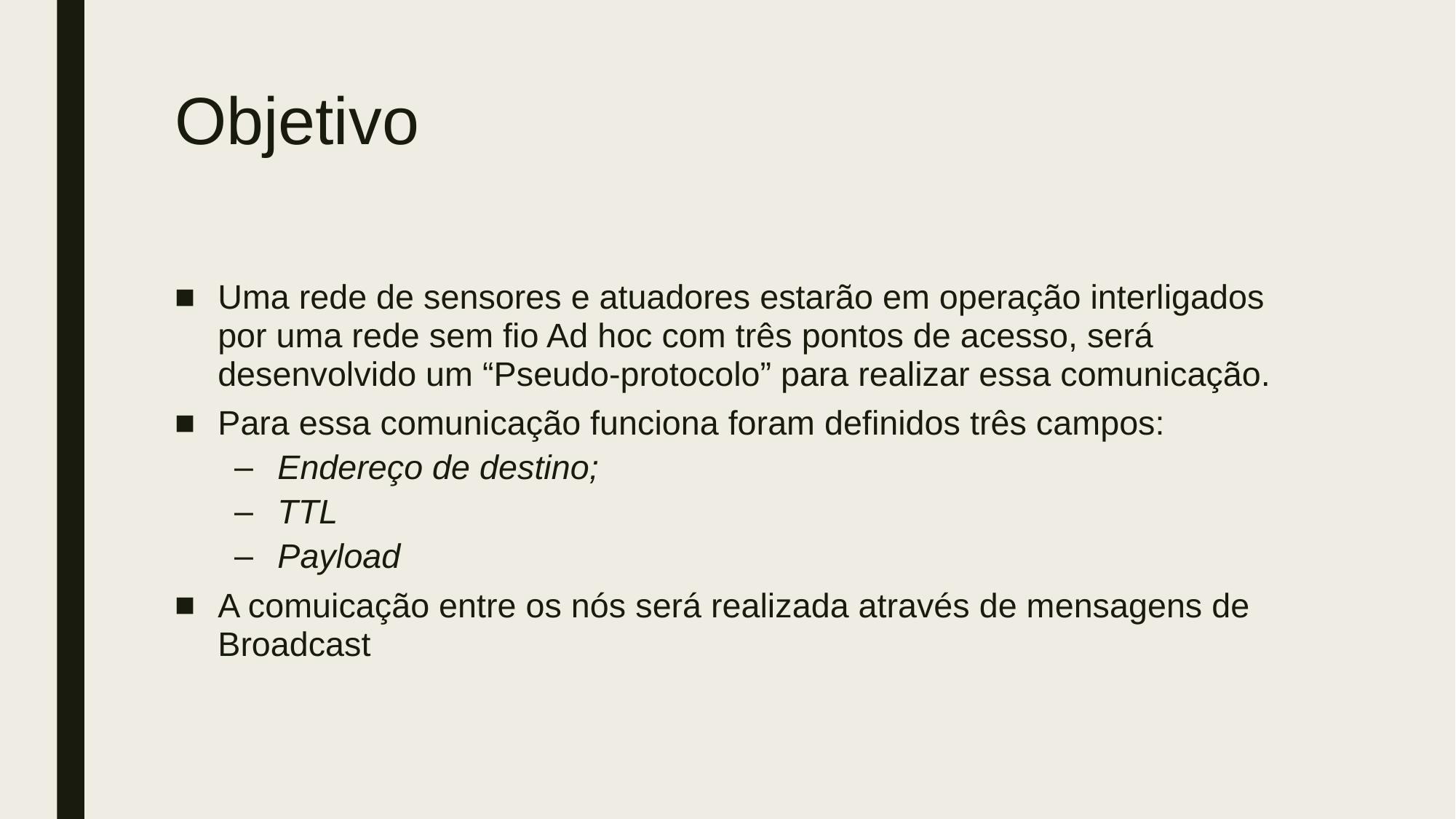

# Objetivo
Uma rede de sensores e atuadores estarão em operação interligados por uma rede sem fio Ad hoc com três pontos de acesso, será desenvolvido um “Pseudo-protocolo” para realizar essa comunicação.
Para essa comunicação funciona foram definidos três campos:
Endereço de destino;
TTL
Payload
A comuicação entre os nós será realizada através de mensagens de Broadcast